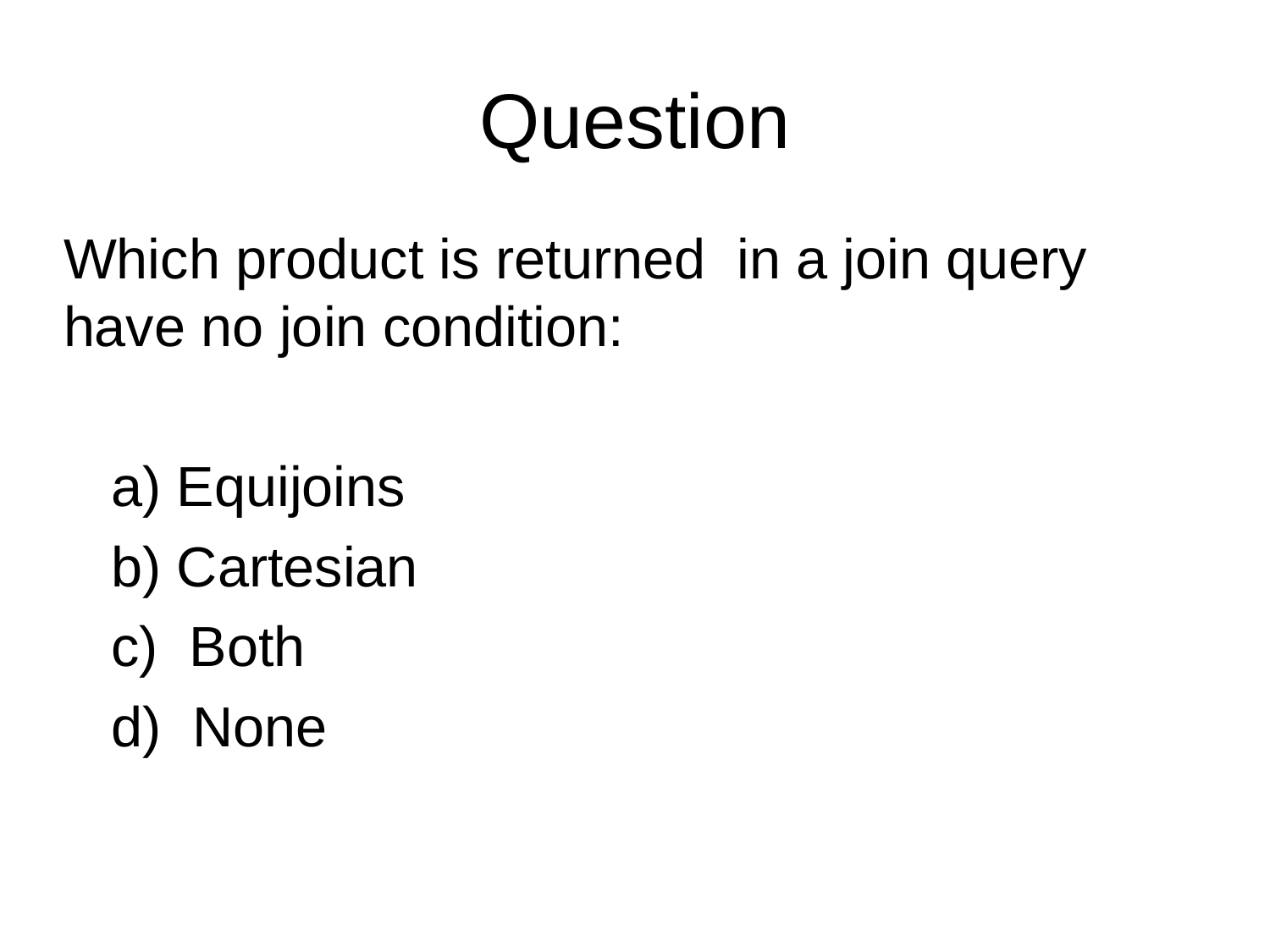

Question
Which product is returned  in a join query have no join condition:

	a) Equijoins
	b) Cartesian
	c)  Both
	d)  None